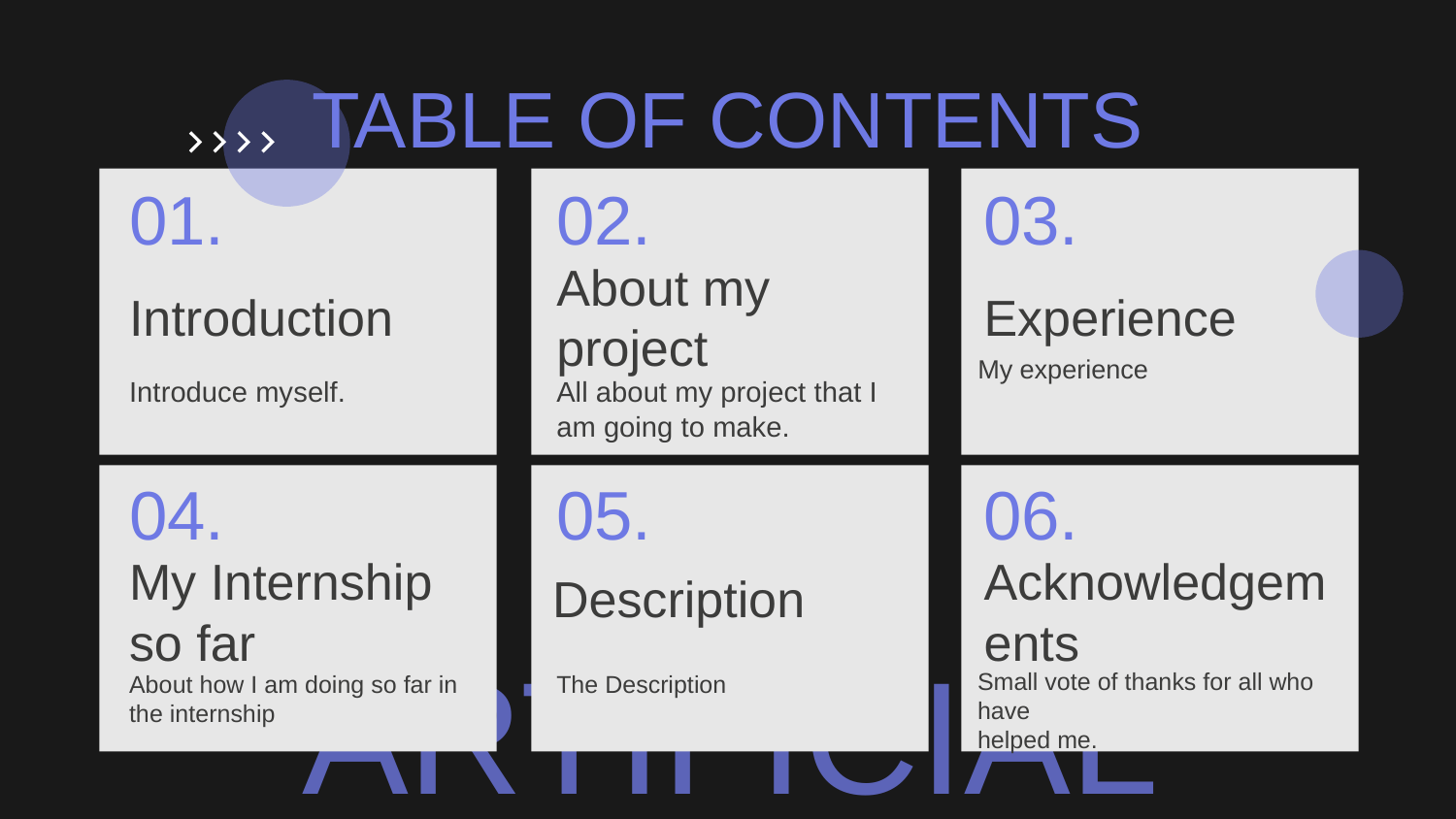

TABLE OF CONTENTS

01.
02.
03.

# Introduction
Experience
About my project
My experience
Introduce myself.
All about my project that I am going to make.

04.
05.
06.
My Internship so far
Acknowledgements
Description

Small vote of thanks for all who have
helped me.

About how I am doing so far in the internship
The Description